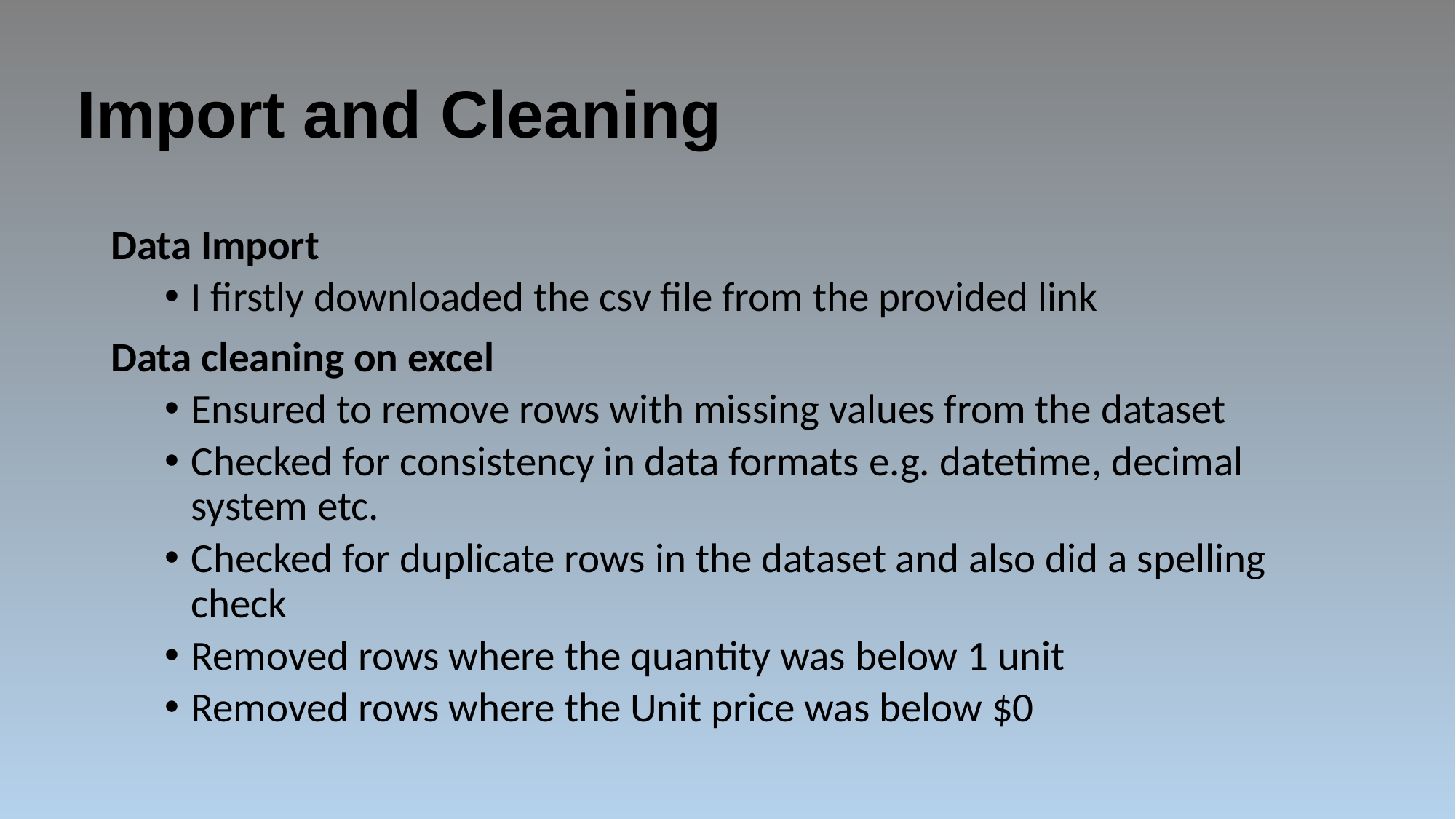

# Import and Cleaning
Data Import
I firstly downloaded the csv file from the provided link
Data cleaning on excel
Ensured to remove rows with missing values from the dataset
Checked for consistency in data formats e.g. datetime, decimal system etc.
Checked for duplicate rows in the dataset and also did a spelling check
Removed rows where the quantity was below 1 unit
Removed rows where the Unit price was below $0